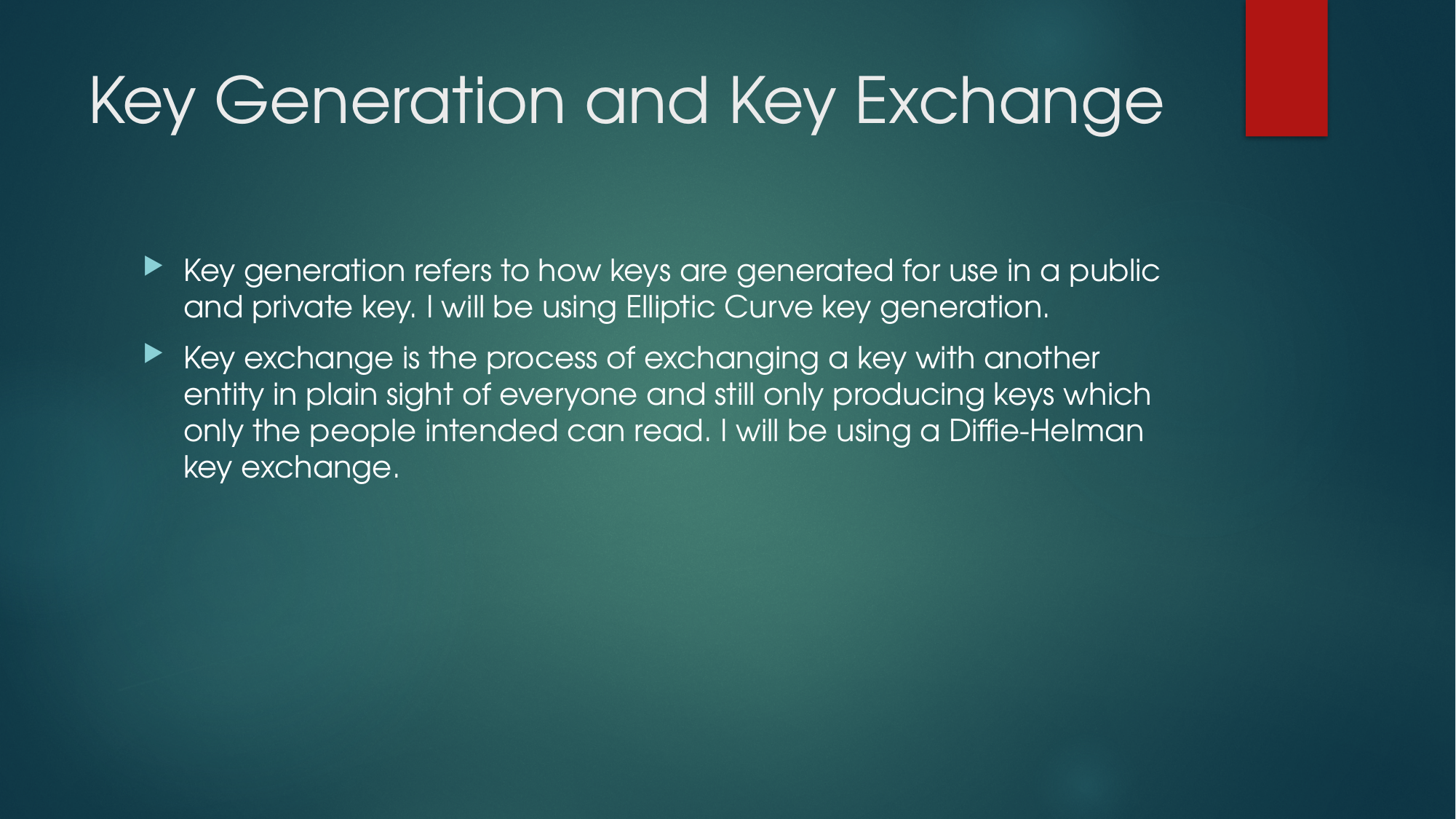

# Key Generation and Key Exchange
Key generation refers to how keys are generated for use in a public and private key. I will be using Elliptic Curve key generation.
Key exchange is the process of exchanging a key with another entity in plain sight of everyone and still only producing keys which only the people intended can read. I will be using a Diffie-Helman key exchange.